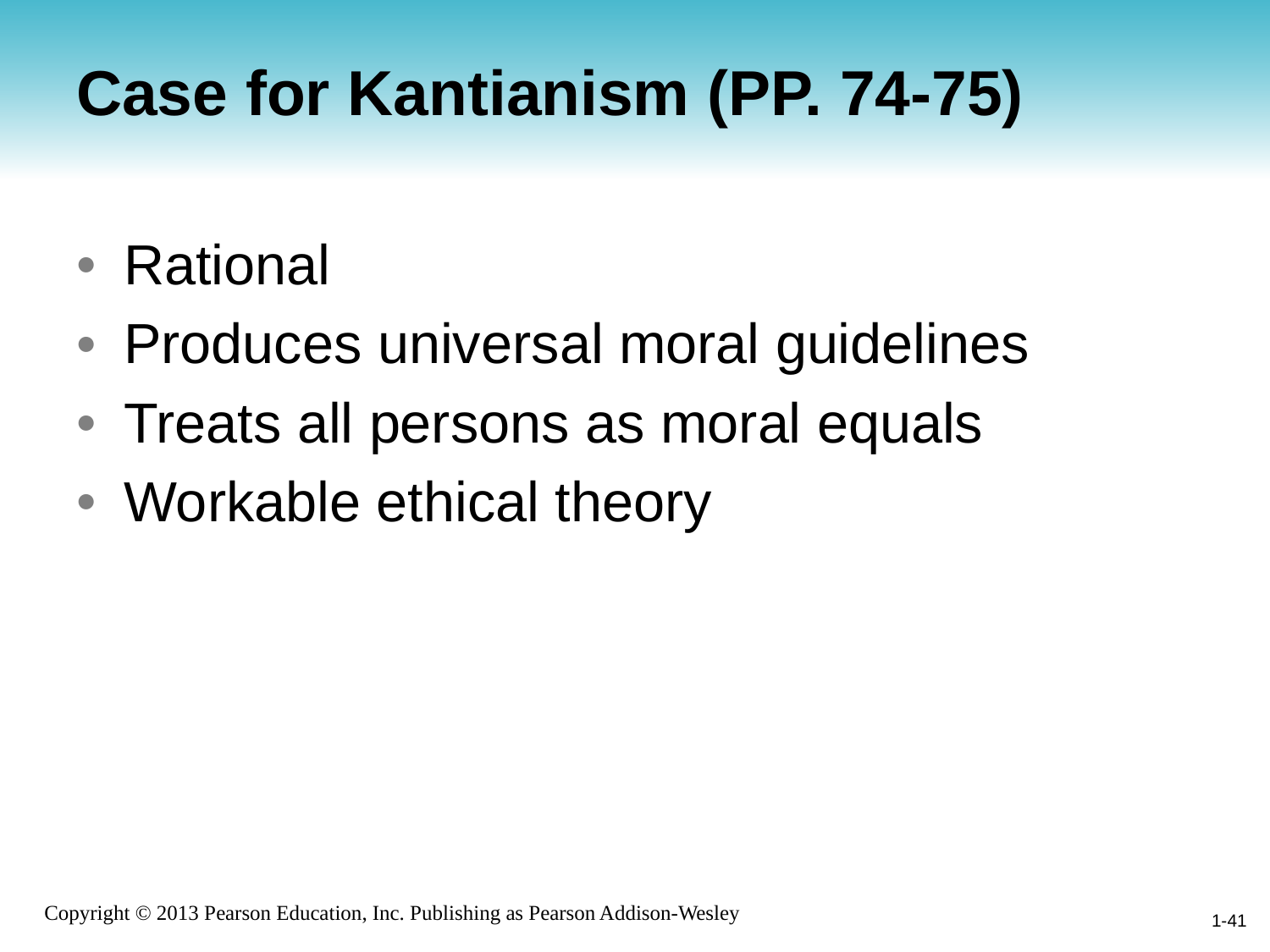

# Case for Kantianism (PP. 74-75)
Rational
Produces universal moral guidelines
Treats all persons as moral equals
Workable ethical theory
1-41